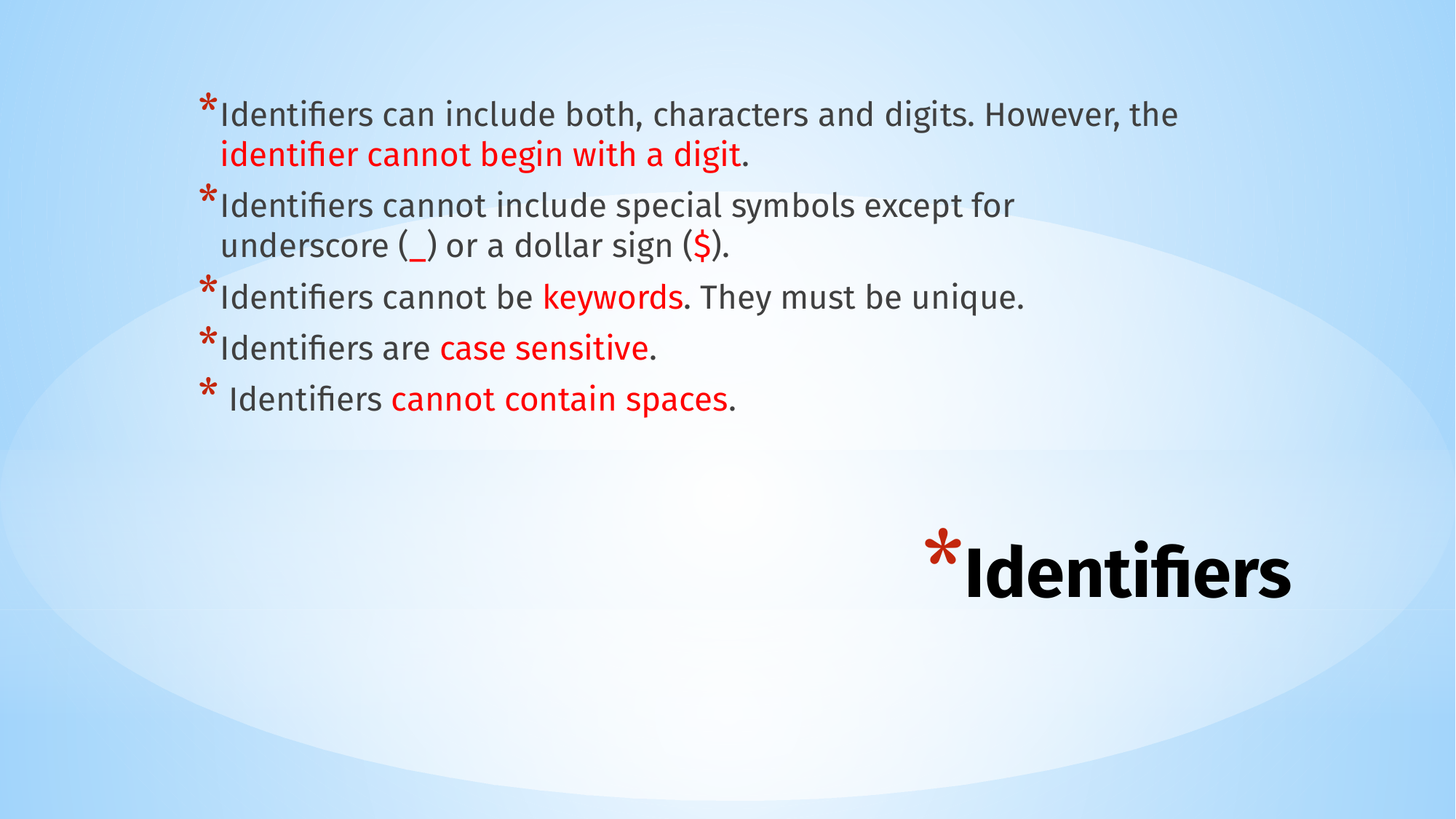

Identifiers can include both, characters and digits. However, the identifier cannot begin with a digit.
Identifiers cannot include special symbols except for underscore (_) or a dollar sign ($).
Identifiers cannot be keywords. They must be unique.
Identifiers are case sensitive.
 Identifiers cannot contain spaces.
# Identifiers